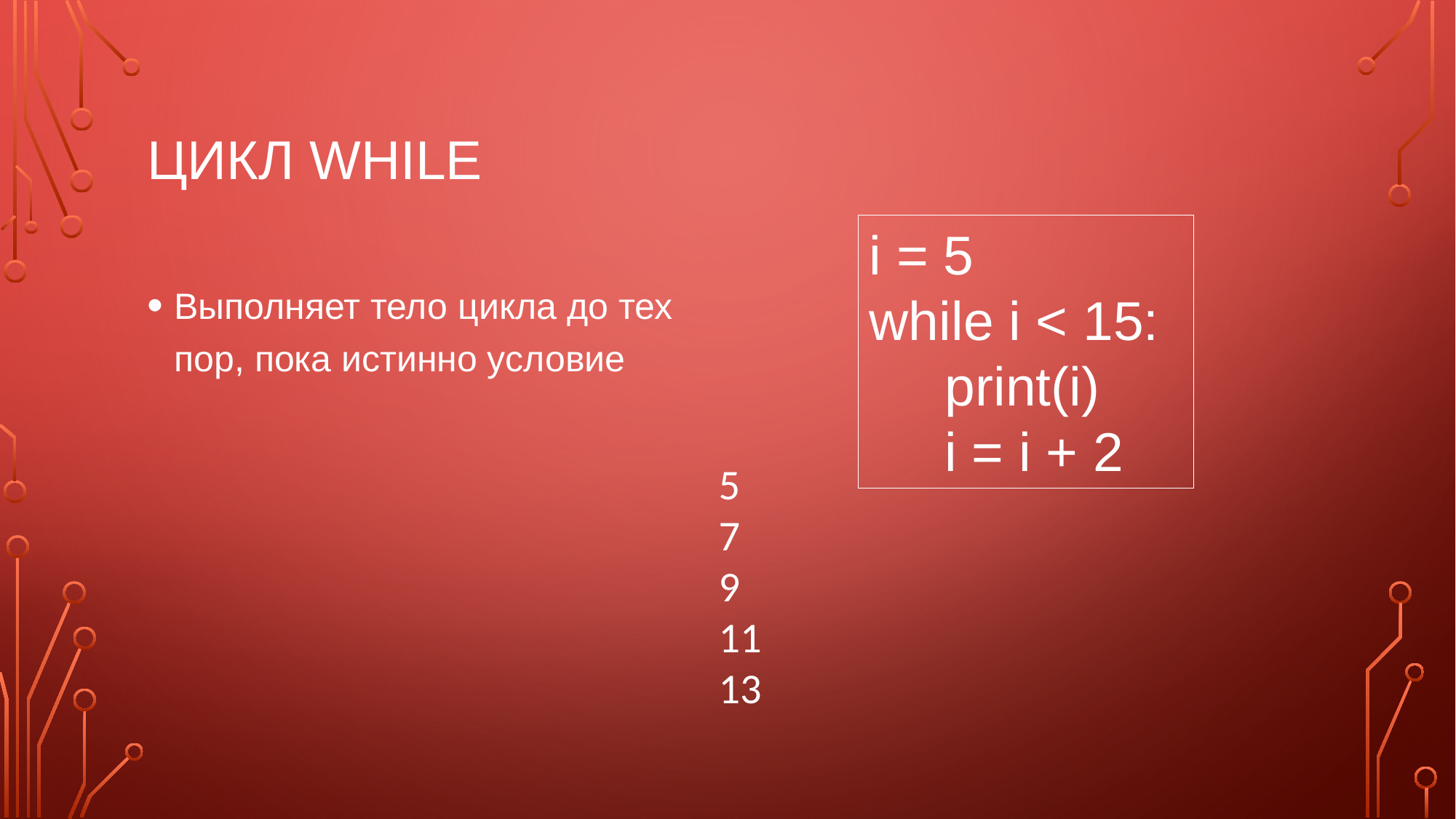

# Цикл while
i = 5
while i < 15:
     print(i)
     i = i + 2
Выполняет тело цикла до тех пор, пока истинно условие
5
7
9
11
13